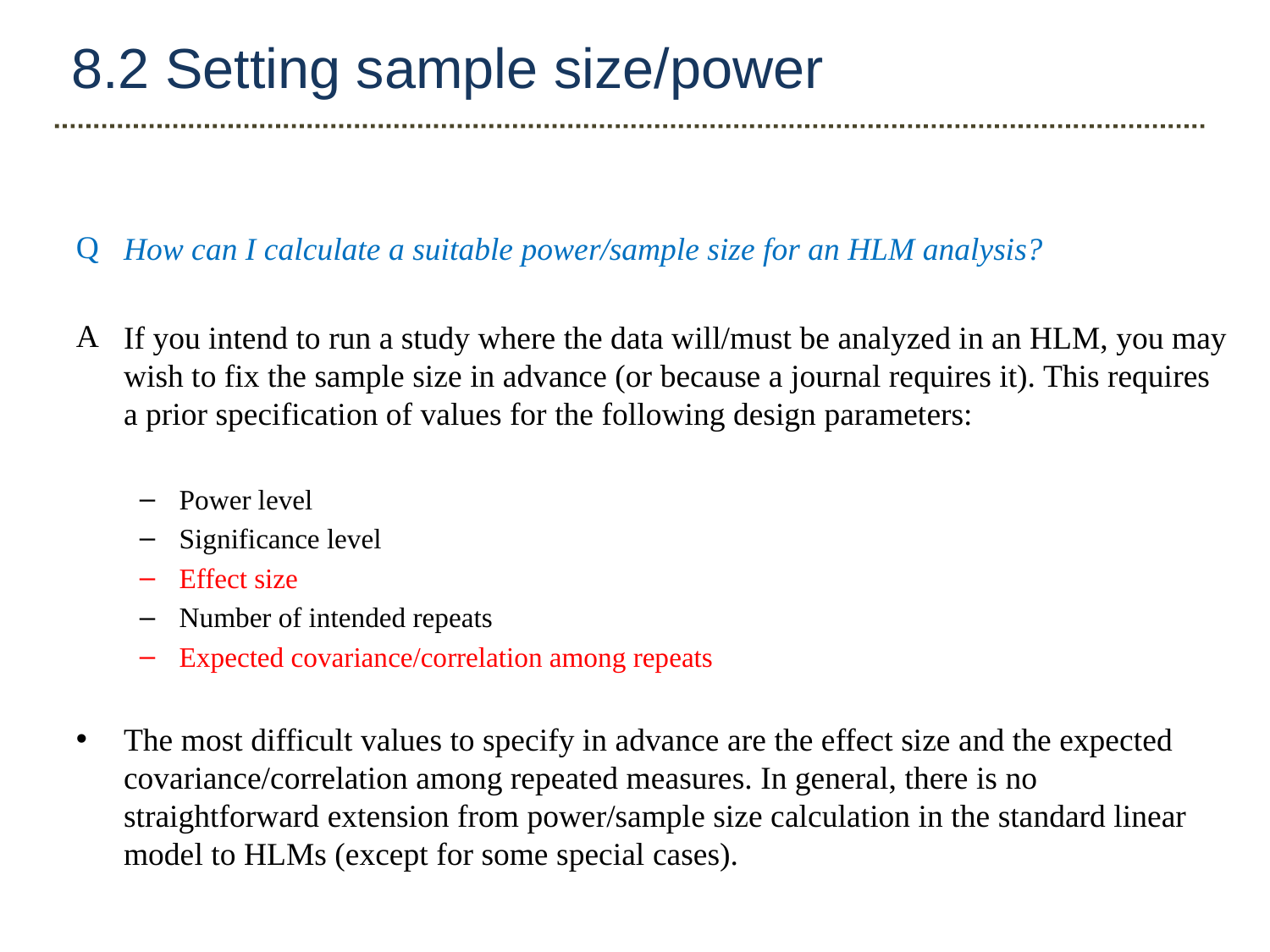

8.2 Setting sample size/power

How can I calculate a suitable power/sample size for an HLM analysis?

If you intend to run a study where the data will/must be analyzed in an HLM, you may wish to fix the sample size in advance (or because a journal requires it). This requires a prior specification of values for the following design parameters:

Power level
Significance level
Effect size
Number of intended repeats
Expected covariance/correlation among repeats

The most difficult values to specify in advance are the effect size and the expected covariance/correlation among repeated measures. In general, there is no straightforward extension from power/sample size calculation in the standard linear model to HLMs (except for some special cases).